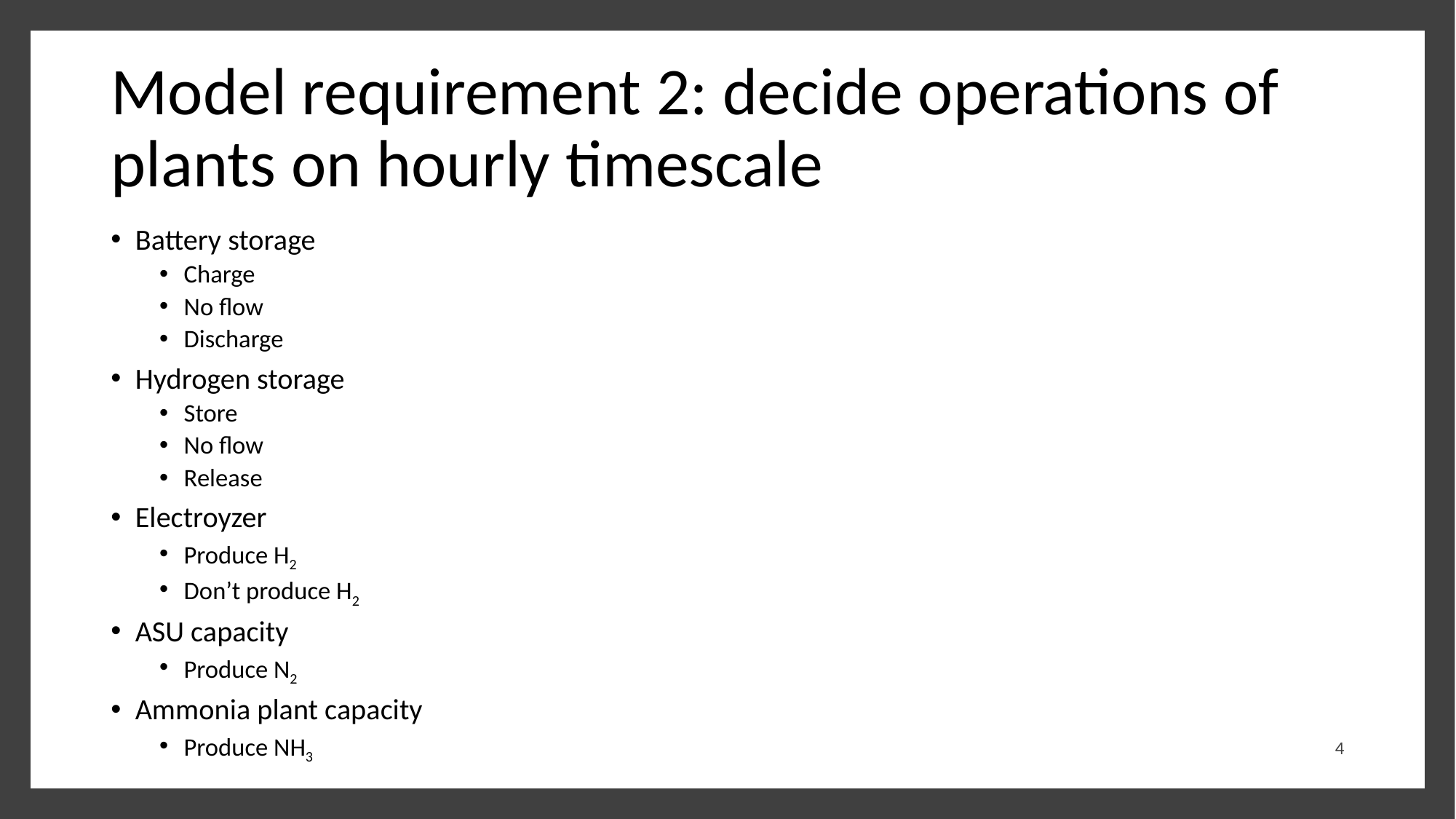

# Model requirement 2: decide operations of plants on hourly timescale
Battery storage
Charge
No flow
Discharge
Hydrogen storage
Store
No flow
Release
Electroyzer
Produce H2
Don’t produce H2
ASU capacity
Produce N2
Ammonia plant capacity
Produce NH3
4